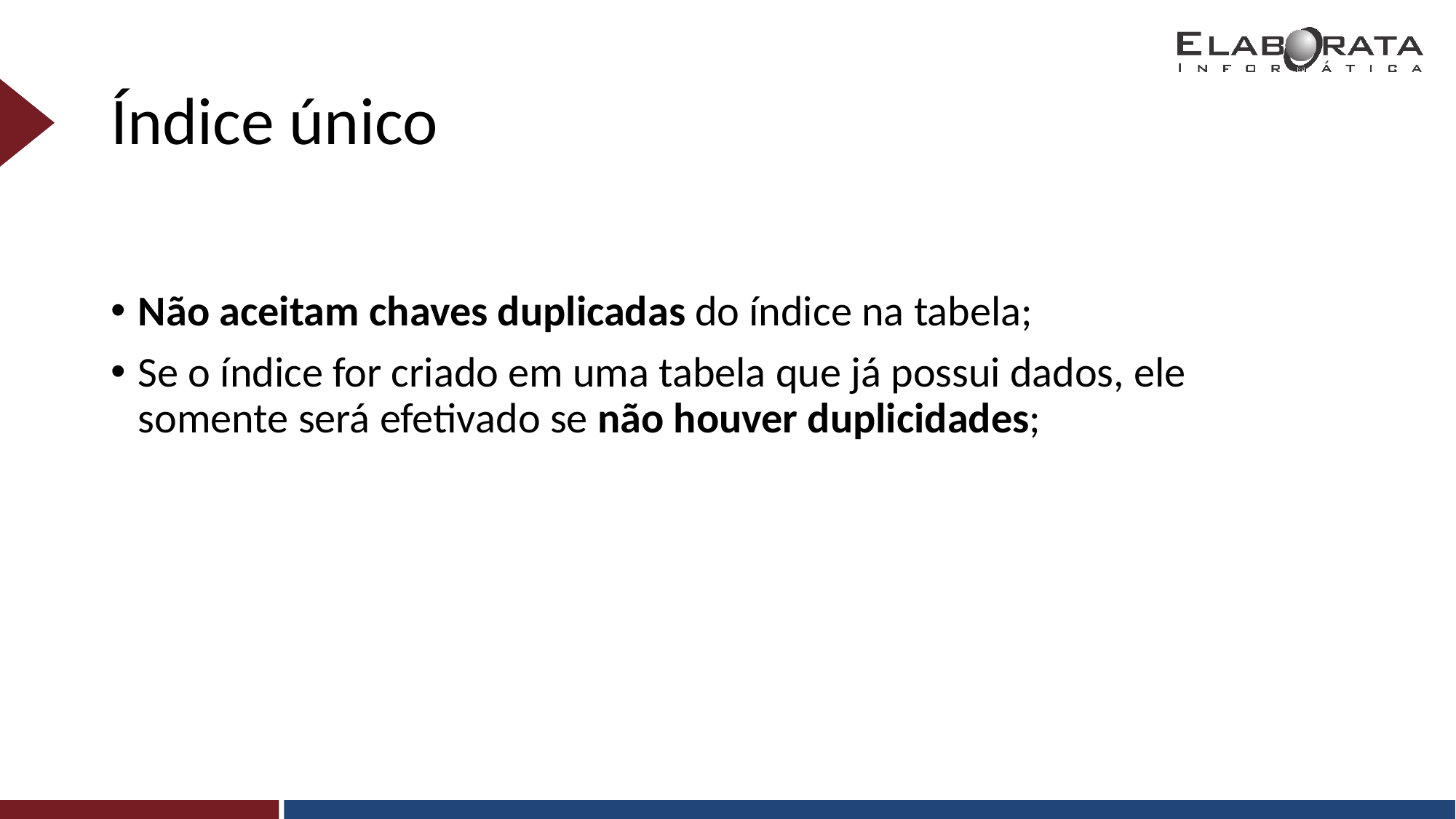

# Índice único

Não aceitam chaves duplicadas do índice na tabela;
Se o índice for criado em uma tabela que já possui dados, ele somente será efetivado se não houver duplicidades;